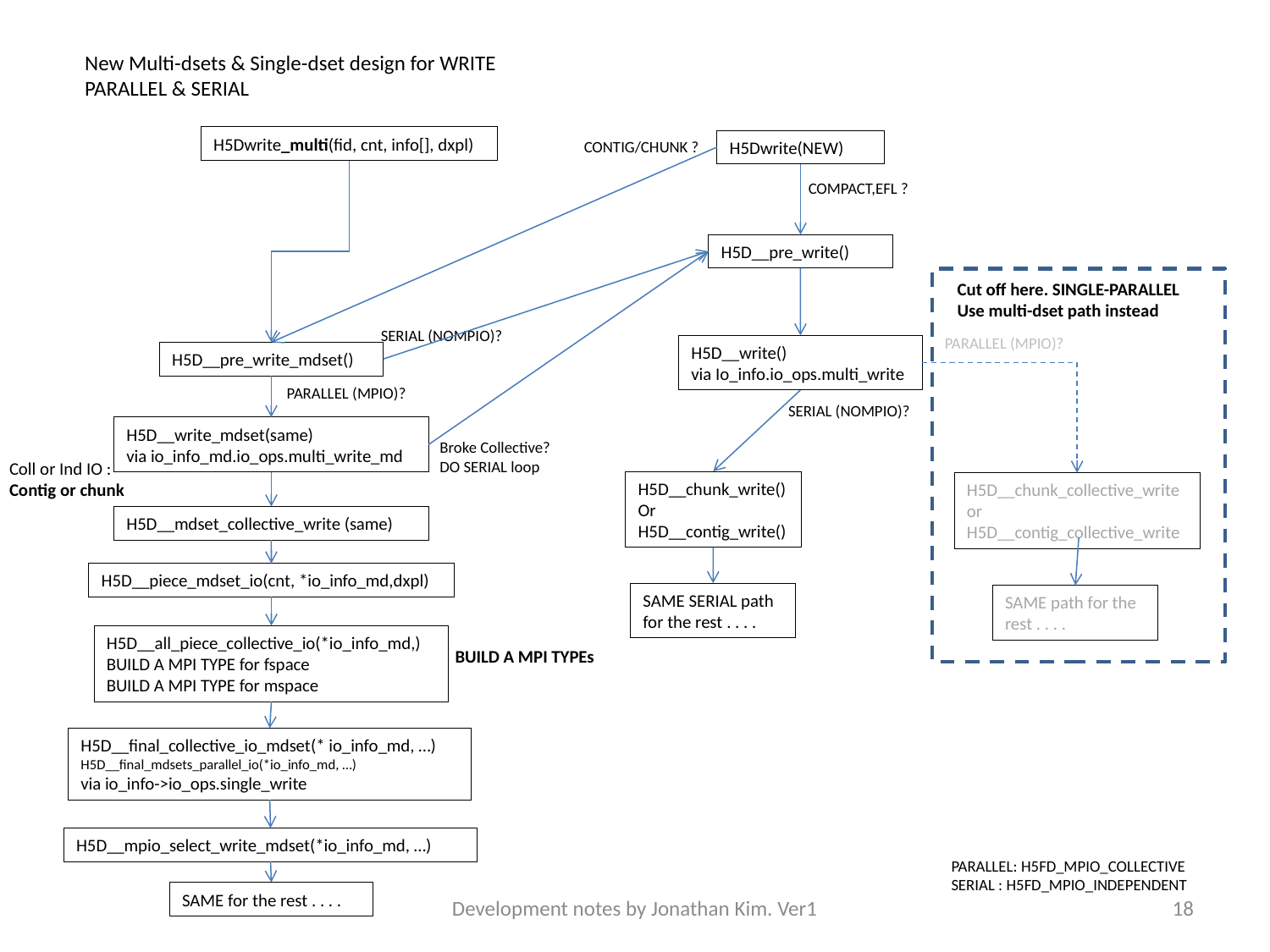

New Multi-dsets & Single-dset design for WRITE
PARALLEL & SERIAL
H5Dwrite_multi(fid, cnt, info[], dxpl)
CONTIG/CHUNK ?
H5Dwrite(NEW)
COMPACT,EFL ?
H5D__pre_write()

Cut off here. SINGLE-PARALLEL
Use multi-dset path instead
SERIAL (NOMPIO)?
PARALLEL (MPIO)?
H5D__write()
via Io_info.io_ops.multi_write
H5D__pre_write_mdset()
PARALLEL (MPIO)?
SERIAL (NOMPIO)?
H5D__write_mdset(same)
via io_info_md.io_ops.multi_write_md
Broke Collective?
DO SERIAL loop
Coll or Ind IO :
Contig or chunk
H5D__chunk_write()
Or
H5D__contig_write()
H5D__chunk_collective_write
or H5D__contig_collective_write
H5D__mdset_collective_write (same)
H5D__piece_mdset_io(cnt, *io_info_md,dxpl)
SAME SERIAL path for the rest . . . .
SAME path for the rest . . . .
H5D__all_piece_collective_io(*io_info_md,)
BUILD A MPI TYPE for fspace
BUILD A MPI TYPE for mspace
BUILD A MPI TYPEs
H5D__final_collective_io_mdset(* io_info_md, …)
H5D__final_mdsets_parallel_io(*io_info_md, …)
via io_info->io_ops.single_write
H5D__mpio_select_write_mdset(*io_info_md, …)
PARALLEL: H5FD_MPIO_COLLECTIVE
SERIAL : H5FD_MPIO_INDEPENDENT
Development notes by Jonathan Kim. Ver1
18
SAME for the rest . . . .